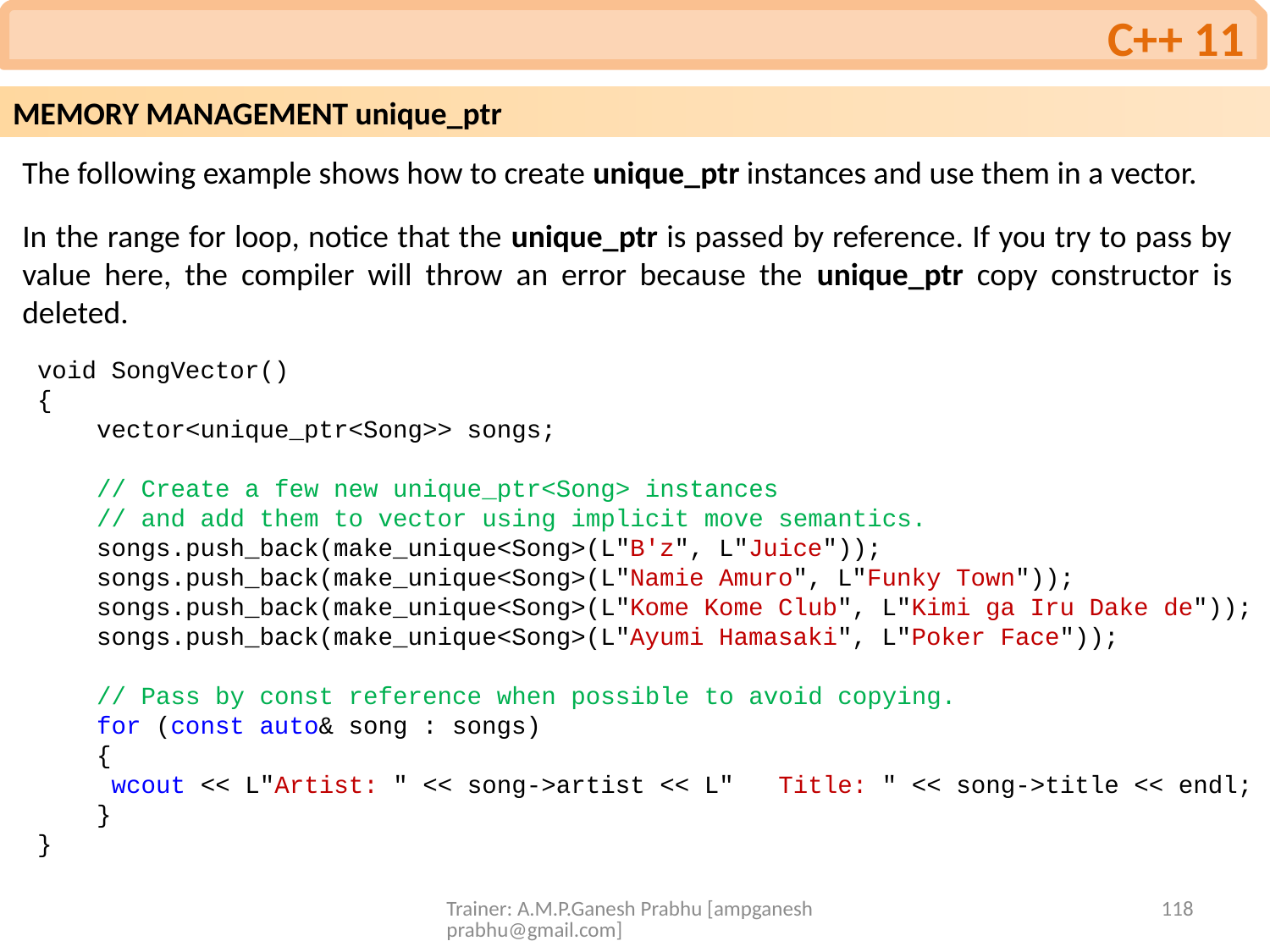

C++ 11
MEMORY MANAGEMENT unique_ptr
The following example shows how to create unique_ptr instances and use them in a vector.

In the range for loop, notice that the unique_ptr is passed by reference. If you try to pass by value here, the compiler will throw an error because the unique_ptr copy constructor is deleted.
void SongVector()
{
    vector<unique_ptr<Song>> songs;

    // Create a few new unique_ptr<Song> instances
    // and add them to vector using implicit move semantics.
    songs.push_back(make_unique<Song>(L"B'z", L"Juice"));
    songs.push_back(make_unique<Song>(L"Namie Amuro", L"Funky Town"));
    songs.push_back(make_unique<Song>(L"Kome Kome Club", L"Kimi ga Iru Dake de"));
    songs.push_back(make_unique<Song>(L"Ayumi Hamasaki", L"Poker Face"));

    // Pass by const reference when possible to avoid copying.
    for (const auto& song : songs)
    {
     wcout << L"Artist: " << song->artist << L"   Title: " << song->title << endl;
    }
}
Trainer: A.M.P.Ganesh Prabhu [ampganeshprabhu@gmail.com]
118